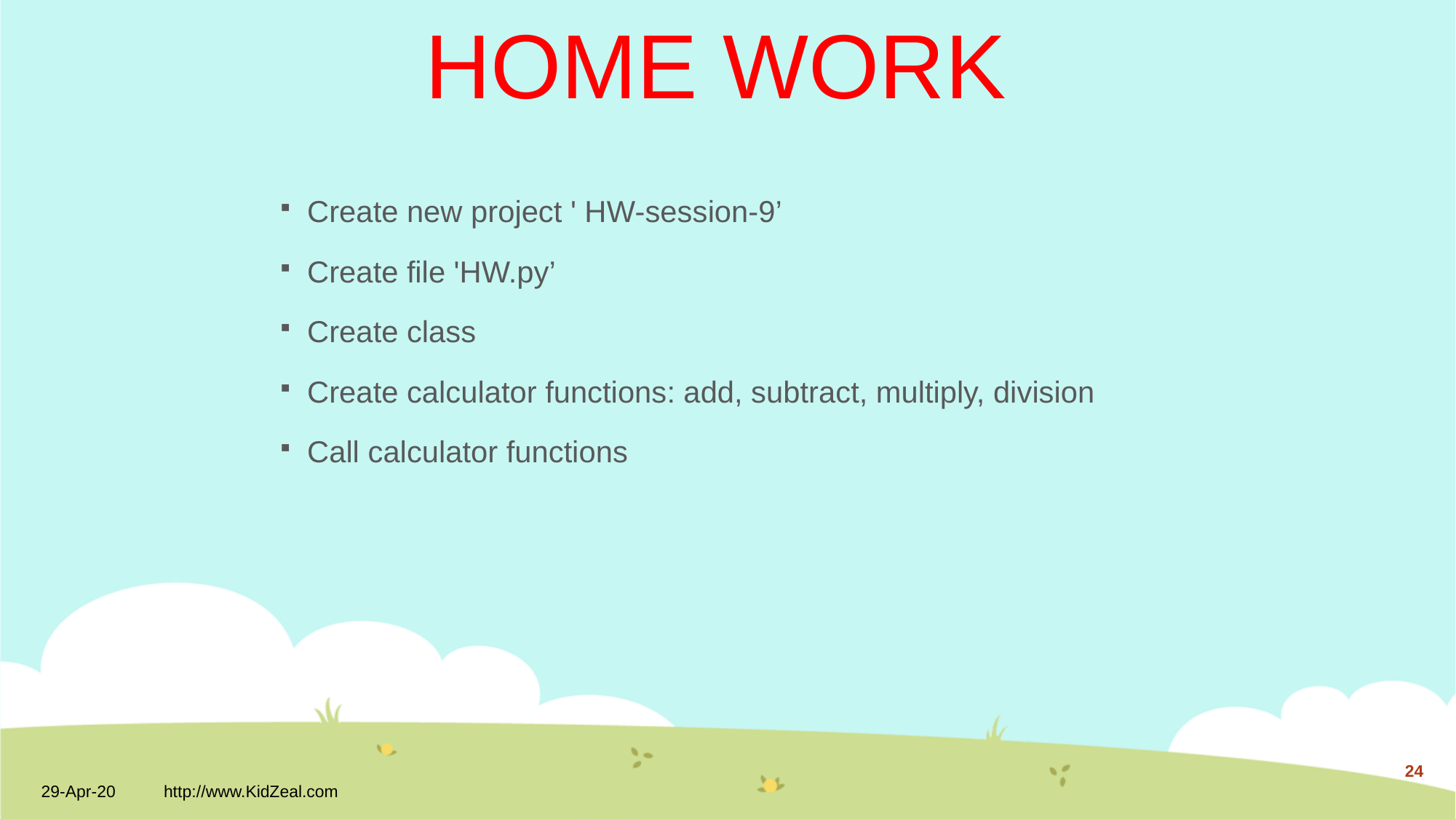

HOME WORK

Create new project ' HW-session-9’
Create file 'HW.py’
Create class
Create calculator functions: add, subtract, multiply, division
Call calculator functions
24
29-Apr-20
http://www.KidZeal.com